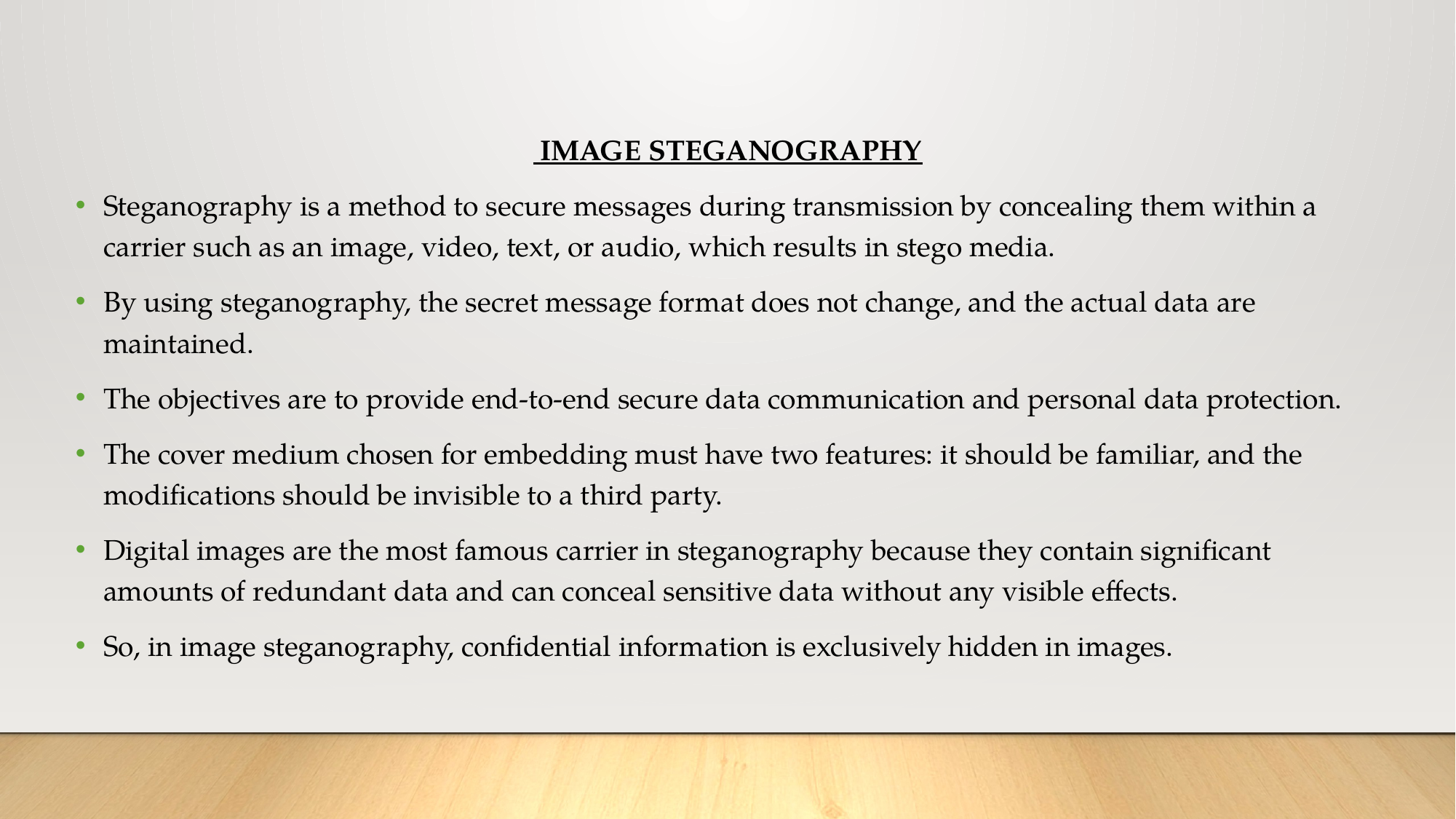

IMAGE STEGANOGRAPHY
Steganography is a method to secure messages during transmission by concealing them within a carrier such as an image, video, text, or audio, which results in stego media.
By using steganography, the secret message format does not change, and the actual data are maintained.
The objectives are to provide end-to-end secure data communication and personal data protection.
The cover medium chosen for embedding must have two features: it should be familiar, and the modifications should be invisible to a third party.
Digital images are the most famous carrier in steganography because they contain significant amounts of redundant data and can conceal sensitive data without any visible effects.
So, in image steganography, confidential information is exclusively hidden in images.